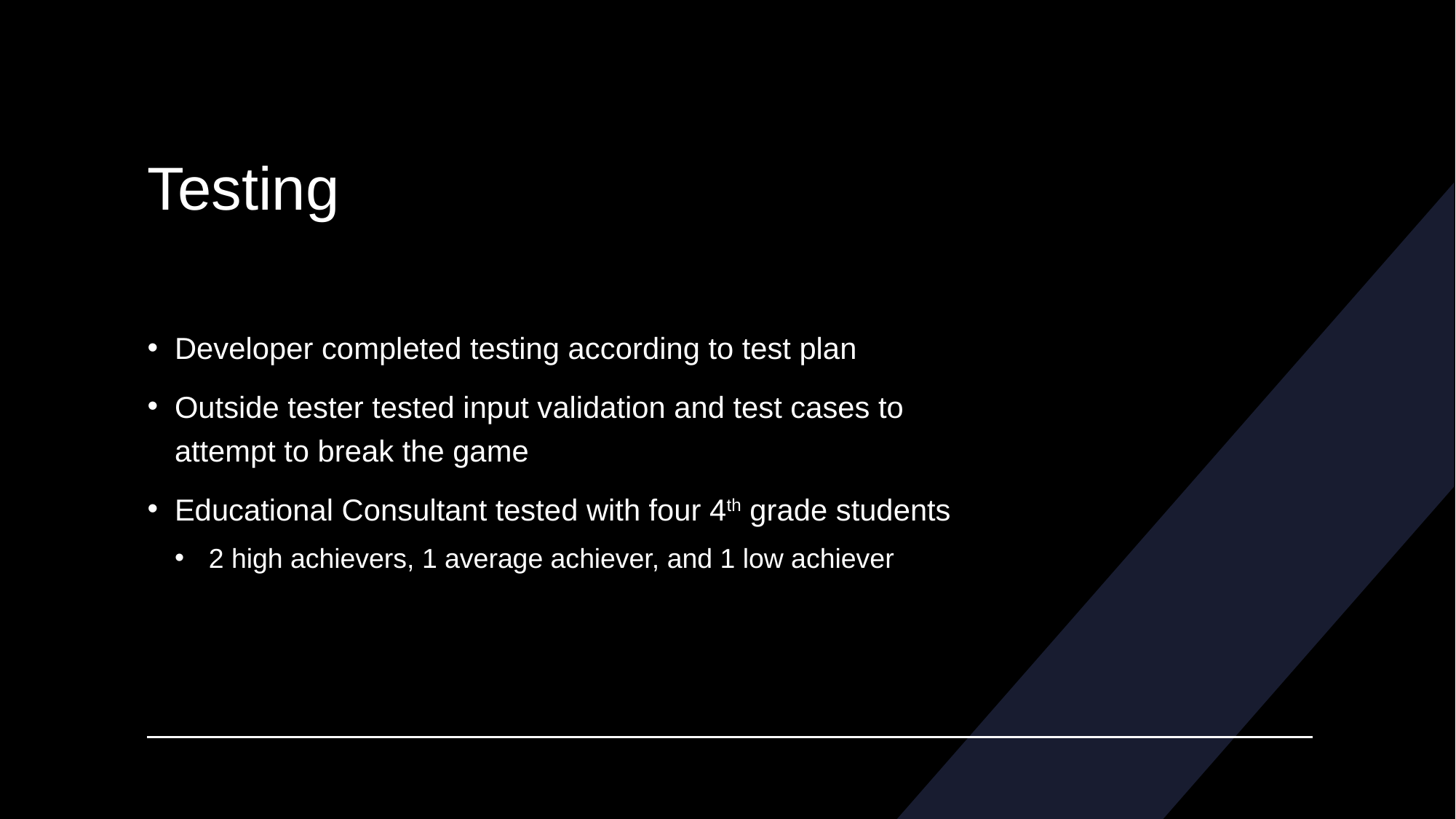

# Testing

Developer completed testing according to test plan
Outside tester tested input validation and test cases to attempt to break the game
Educational Consultant tested with four 4th grade students
2 high achievers, 1 average achiever, and 1 low achiever